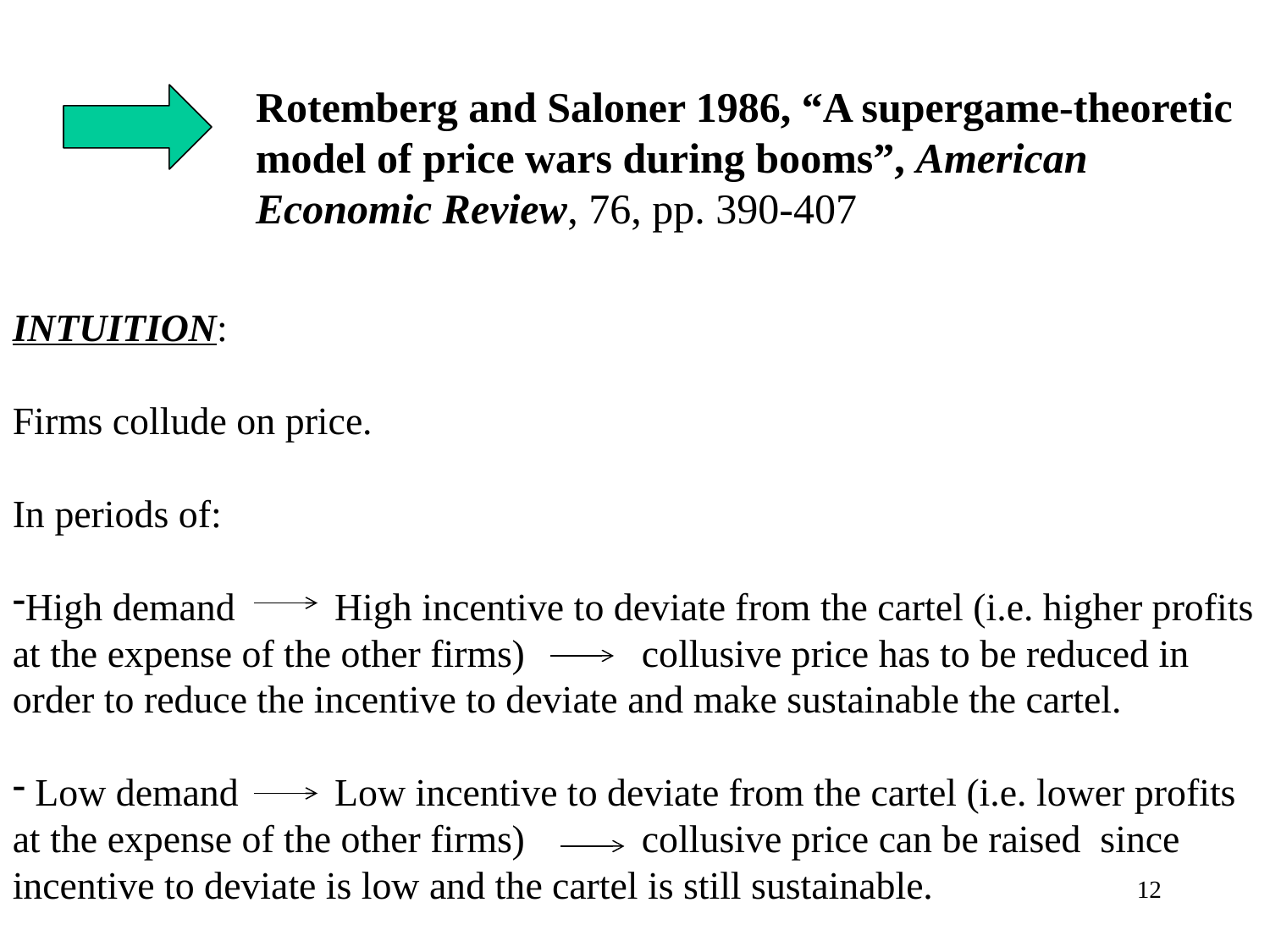

Rotemberg and Saloner 1986, “A supergame-theoretic model of price wars during booms”, American Economic Review, 76, pp. 390-407

INTUITION:

Firms collude on price.

In periods of:

High demand 	       High incentive to deviate from the cartel (i.e. higher profits at the expense of the other firms)            collusive price has to be reduced in order to reduce the incentive to deviate and make sustainable the cartel.

 Low demand 	       Low incentive to deviate from the cartel (i.e. lower profits at the expense of the other firms)            collusive price can be raised  since incentive to deviate is low and the cartel is still sustainable.

12